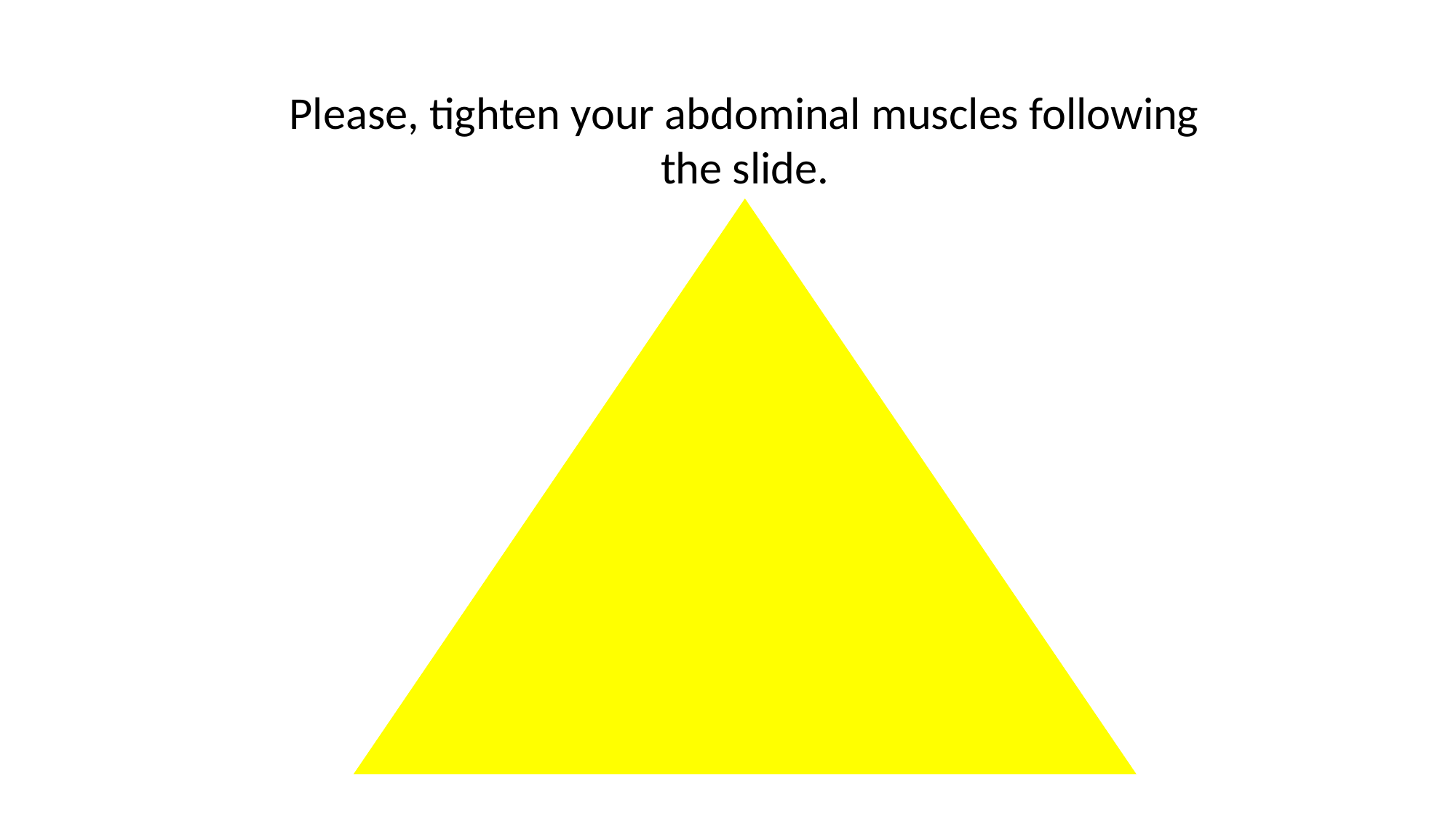

Please, tighten your abdominal muscles following the slide.

17.03.2017
43